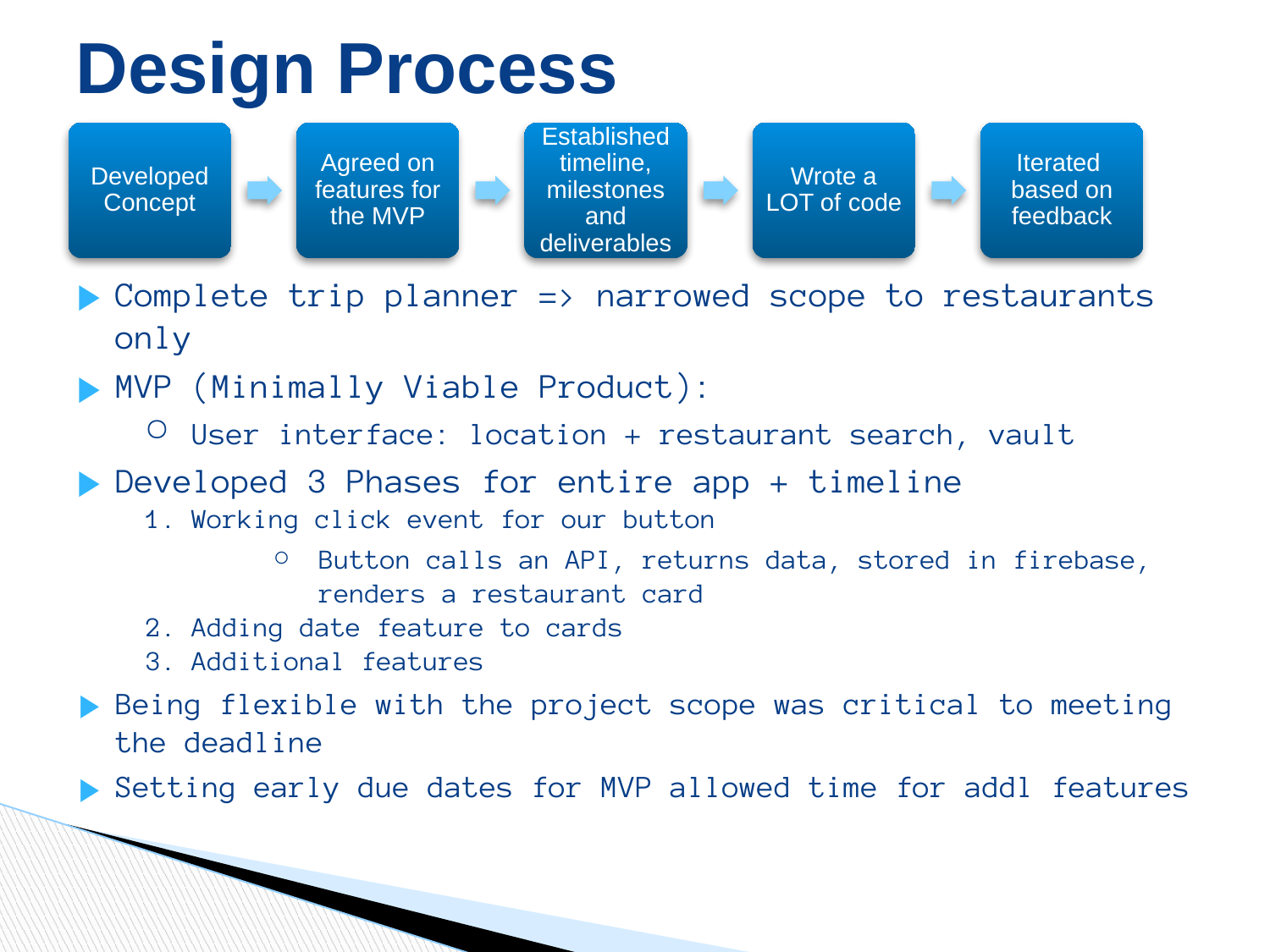

# Design Process

Developed Concept
Agreed on features for the MVP
Established timeline, milestones and deliverables
Wrote a LOT of code
Iterated  based on feedback

Complete trip planner => narrowed scope to restaurants only
MVP (Minimally Viable Product):
User interface: location + restaurant search, vault
Developed 3 Phases for entire app + timeline
Working click event for our button
Button calls an API, returns data, stored in firebase, renders a restaurant card
Adding date feature to cards
Additional features
Being flexible with the project scope was critical to meeting the deadline
Setting early due dates for MVP allowed time for addl features